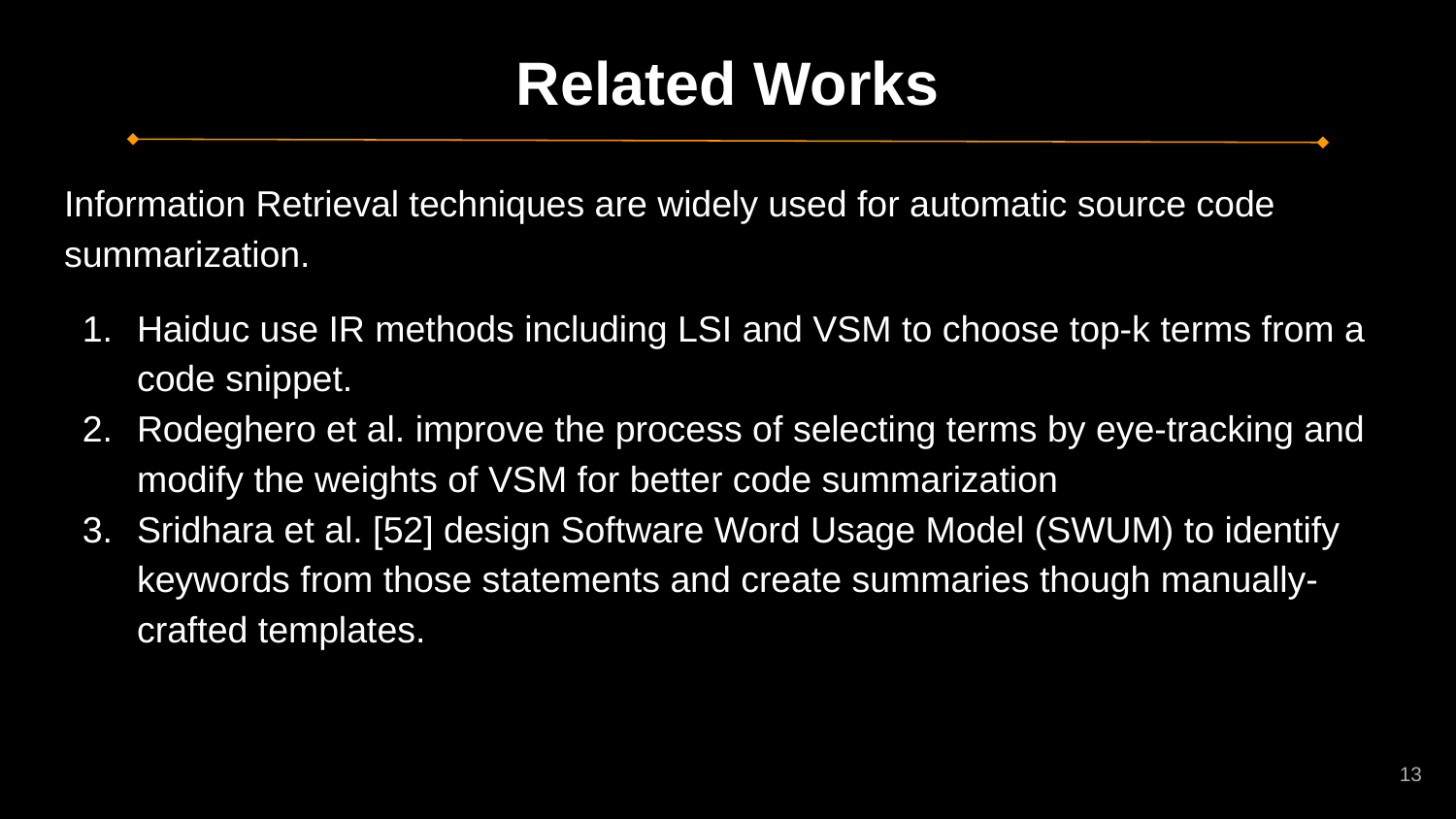

# Related Works
Information Retrieval techniques are widely used for automatic source code summarization.
Haiduc use IR methods including LSI and VSM to choose top-k terms from a code snippet.
Rodeghero et al. improve the process of selecting terms by eye-tracking and modify the weights of VSM for better code summarization
Sridhara et al. [52] design Software Word Usage Model (SWUM) to identify keywords from those statements and create summaries though manually-crafted templates.

13